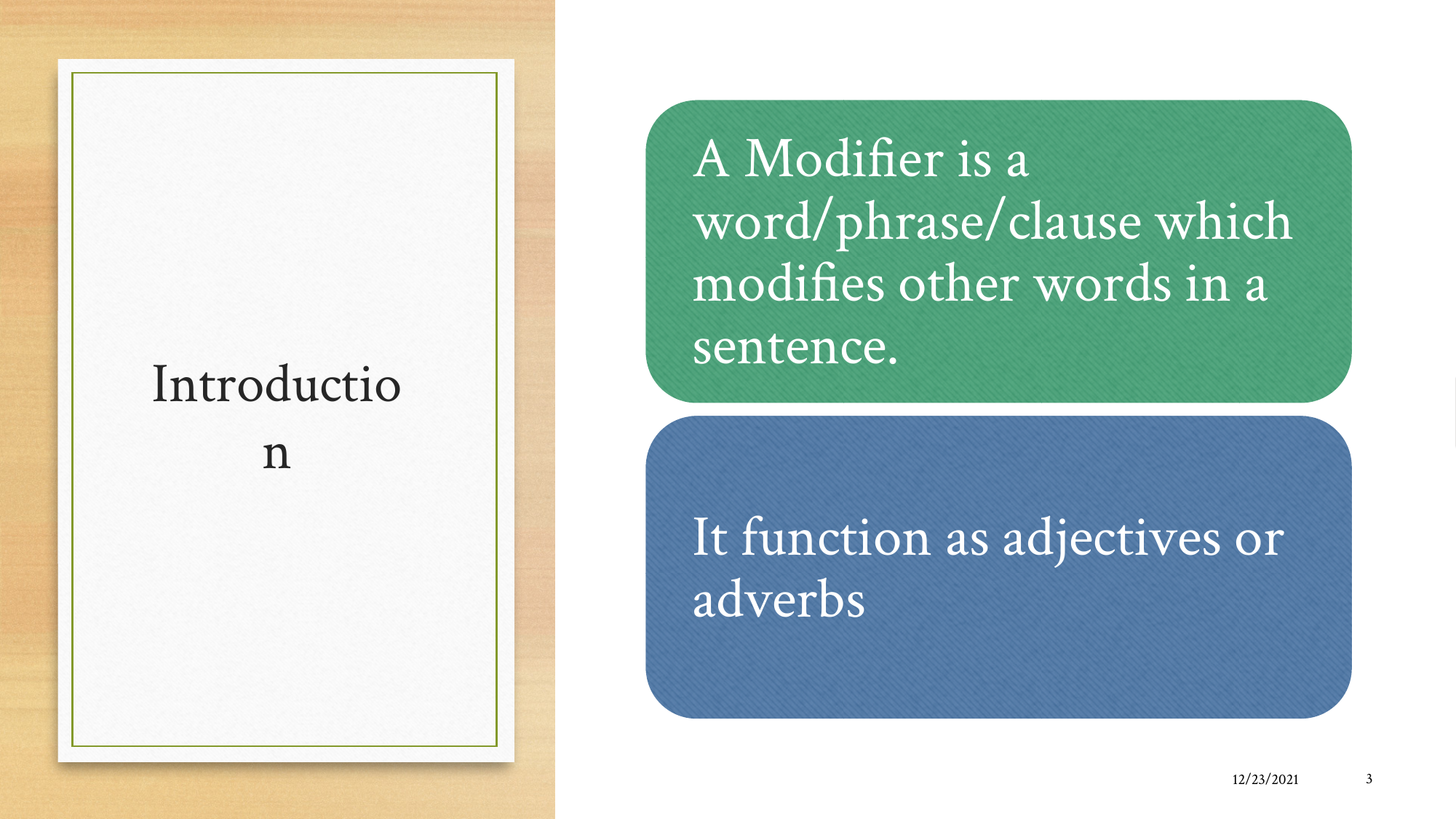

A Modifier is a word/phrase/clause which modifies other words in a sentence.
It function as adjectives or adverbs
# Introduction

12/23/2021
3